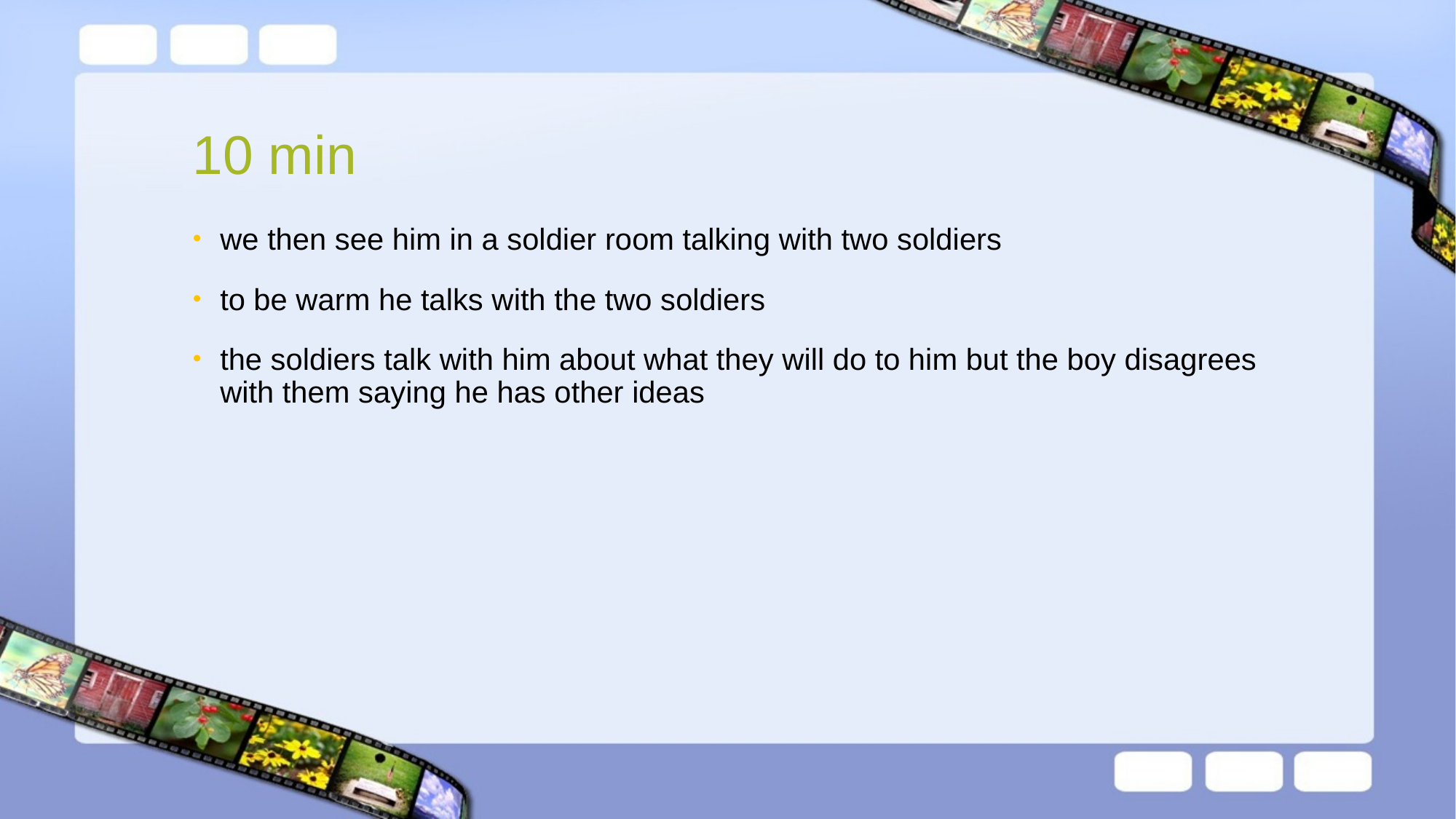

# 10 min
we then see him in a soldier room talking with two soldiers
to be warm he talks with the two soldiers
the soldiers talk with him about what they will do to him but the boy disagrees with them saying he has other ideas